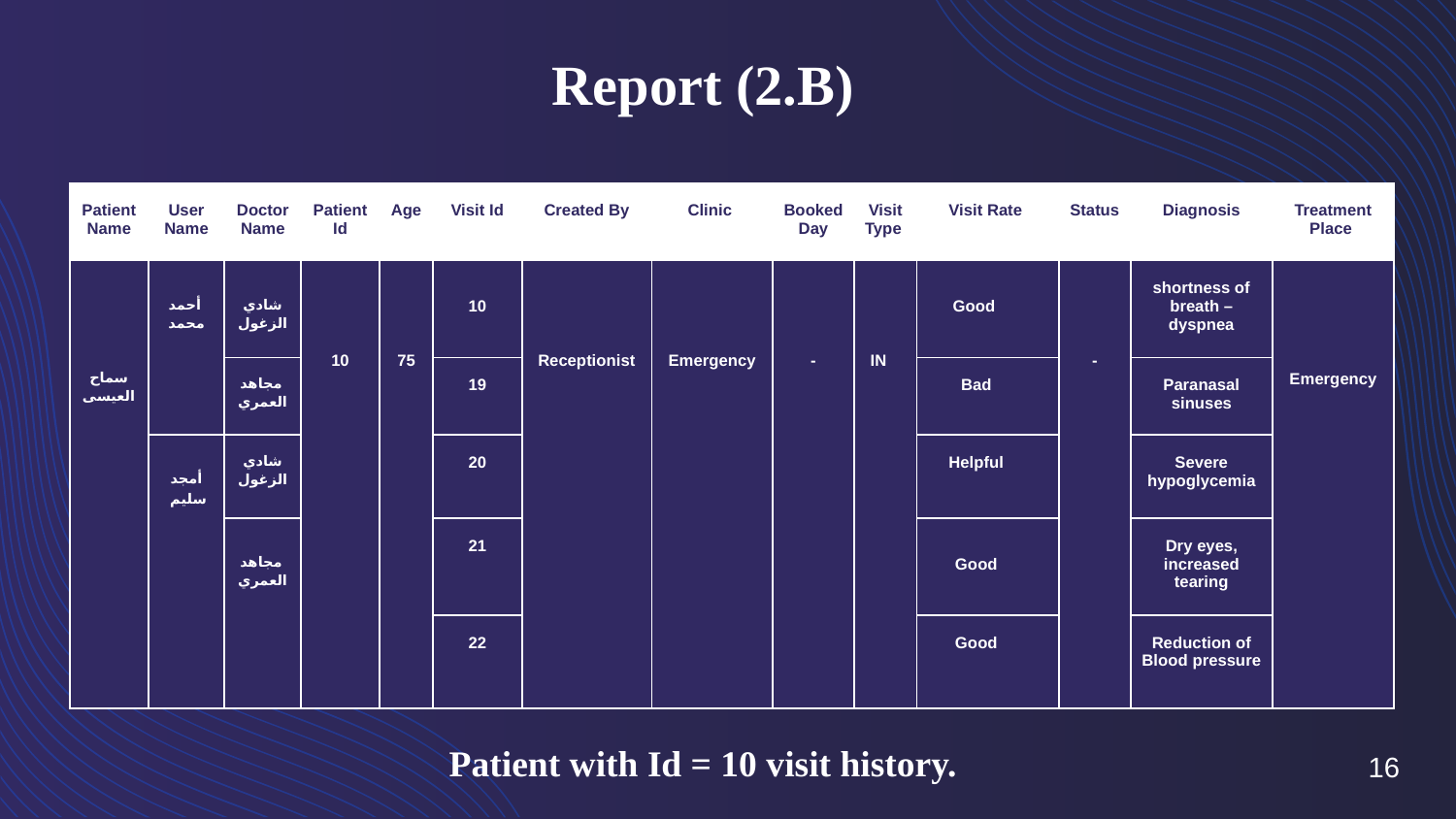

# Report (2.B)
| Patient Name | User Name | Doctor Name | Patient Id | Age | Visit Id | Created By | Clinic | Booked Day | Visit Type | Visit Rate | Status | Diagnosis | Treatment Place |
| --- | --- | --- | --- | --- | --- | --- | --- | --- | --- | --- | --- | --- | --- |
| سماح العيسى | أحمد محمد | شادي الزغول | 10 | 75 | 10 | Receptionist | Emergency | - | IN | Good | - | shortness of breath – dyspnea | Emergency |
|  |  | مجاهد العمري |  |  | 19 |  |  |  |  | Bad |  | Paranasal sinuses |  |
|  | أمجد سليم | شادي الزغول |  |  | 20 |  |  |  |  | Helpful |  | Severe hypoglycemia |  |
|  |  | مجاهد العمري |  |  | 21 |  |  |  |  | Good |  | Dry eyes, increased tearing |  |
|  |  |  |  |  | 22 |  |  |  |  | Good |  | Reduction of Blood pressure |  |
Patient with Id = 10 visit history.
16